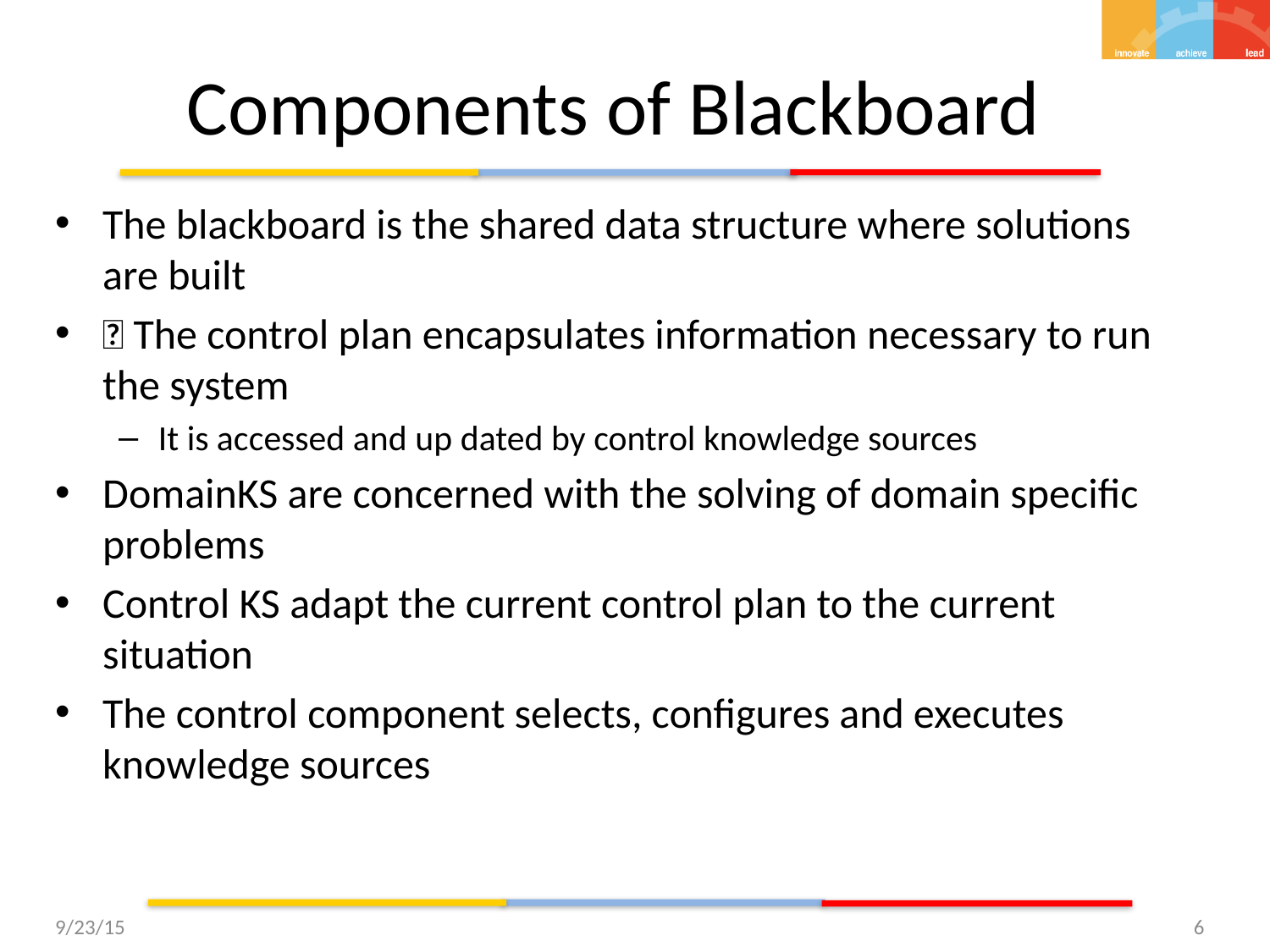

# Components of Blackboard
The blackboard is the shared data structure where solutions are built
􏰝 The control plan encapsulates information necessary to run the system
It is accessed and up dated by control knowledge sources
DomainKS are concerned with the solving of domain specific problems
Control KS adapt the current control plan to the current situation
The control component selects, configures and executes knowledge sources

9/23/15

6